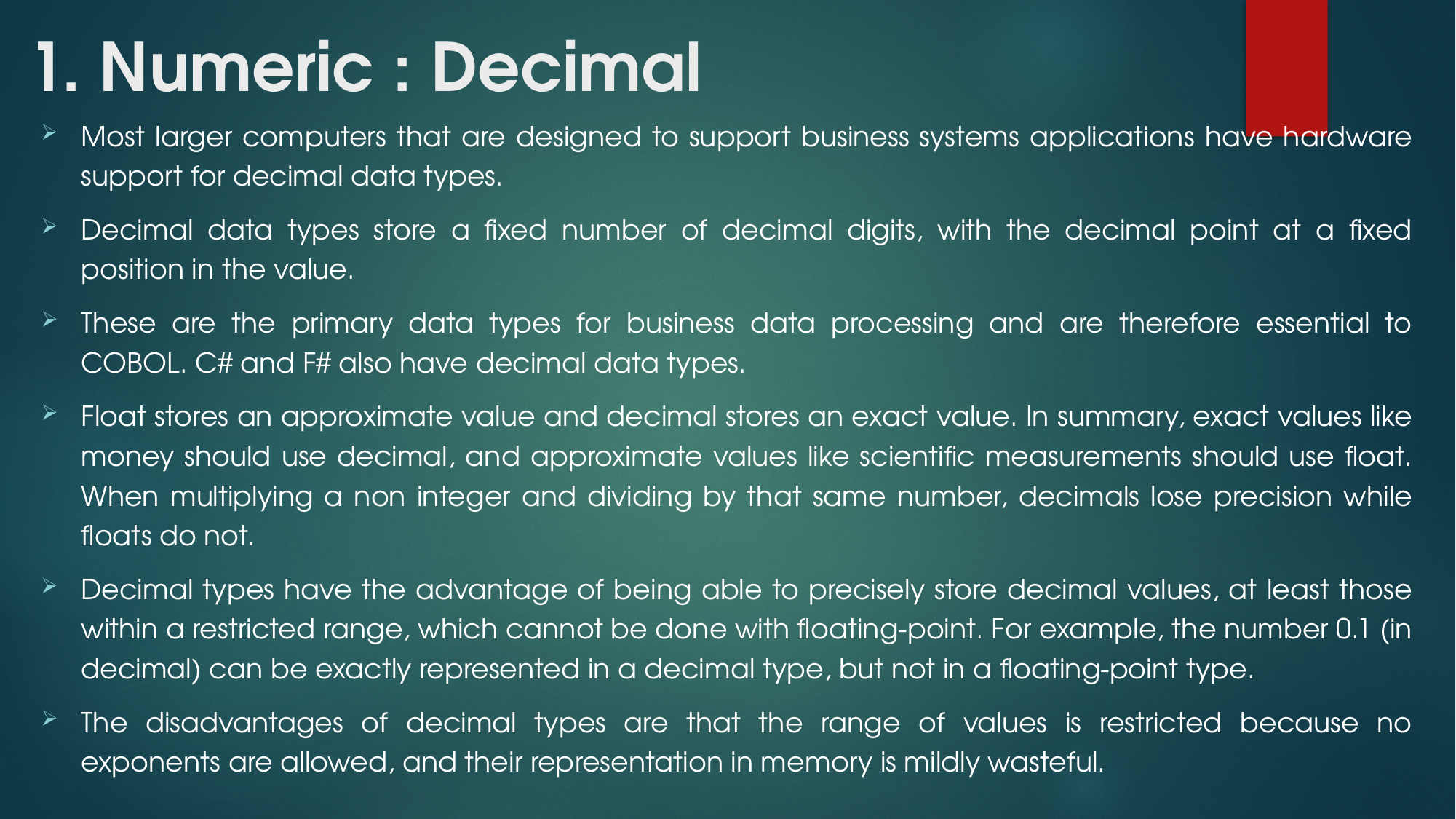

# 1. Numeric : Decimal
Most larger computers that are designed to support business systems applications have hardware support for decimal data types.
Decimal data types store a fixed number of decimal digits, with the decimal point at a fixed position in the value.
These are the primary data types for business data processing and are therefore essential to COBOL. C# and F# also have decimal data types.
Float stores an approximate value and decimal stores an exact value. In summary, exact values like money should use decimal, and approximate values like scientific measurements should use float. When multiplying a non integer and dividing by that same number, decimals lose precision while floats do not.
Decimal types have the advantage of being able to precisely store decimal values, at least those within a restricted range, which cannot be done with floating-point. For example, the number 0.1 (in decimal) can be exactly represented in a decimal type, but not in a floating-point type.
The disadvantages of decimal types are that the range of values is restricted because no exponents are allowed, and their representation in memory is mildly wasteful.